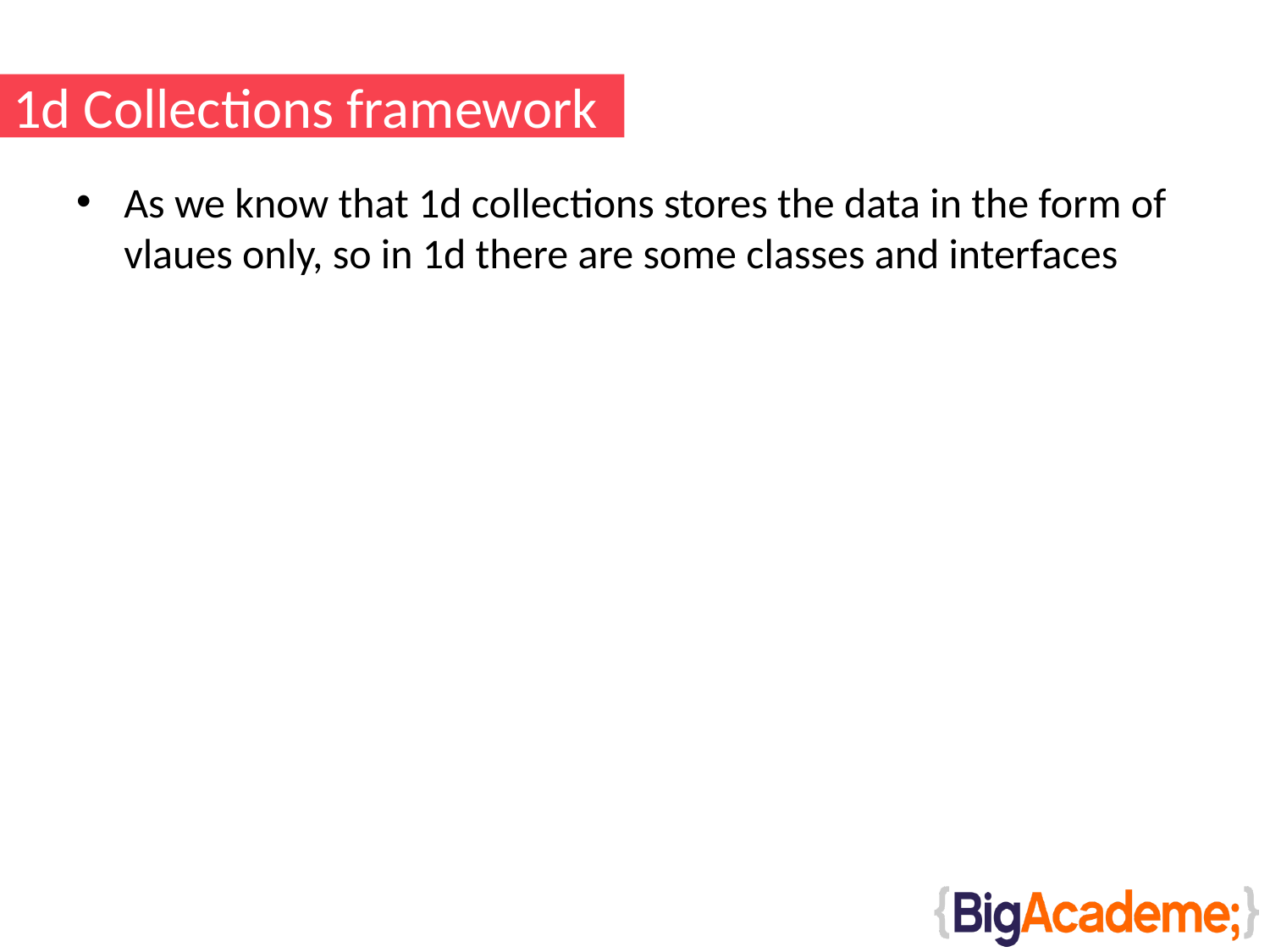

# 1d Collections framework
As we know that 1d collections stores the data in the form of vlaues only, so in 1d there are some classes and interfaces